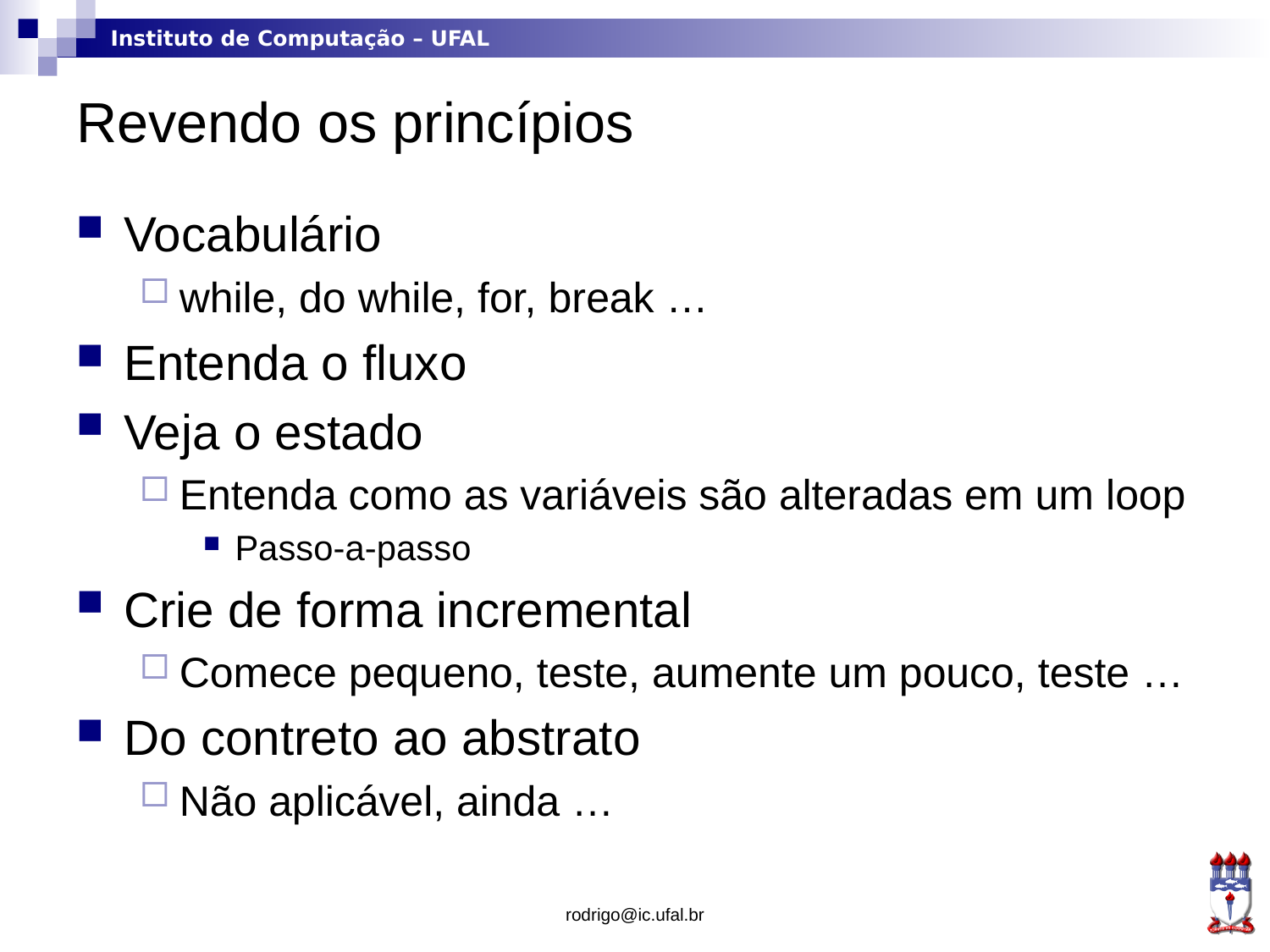

# Revendo os princípios
Vocabulário
while, do while, for, break …
Entenda o fluxo
Veja o estado
Entenda como as variáveis são alteradas em um loop
Passo-a-passo
Crie de forma incremental
Comece pequeno, teste, aumente um pouco, teste …
Do contreto ao abstrato
Não aplicável, ainda …

rodrigo@ic.ufal.br